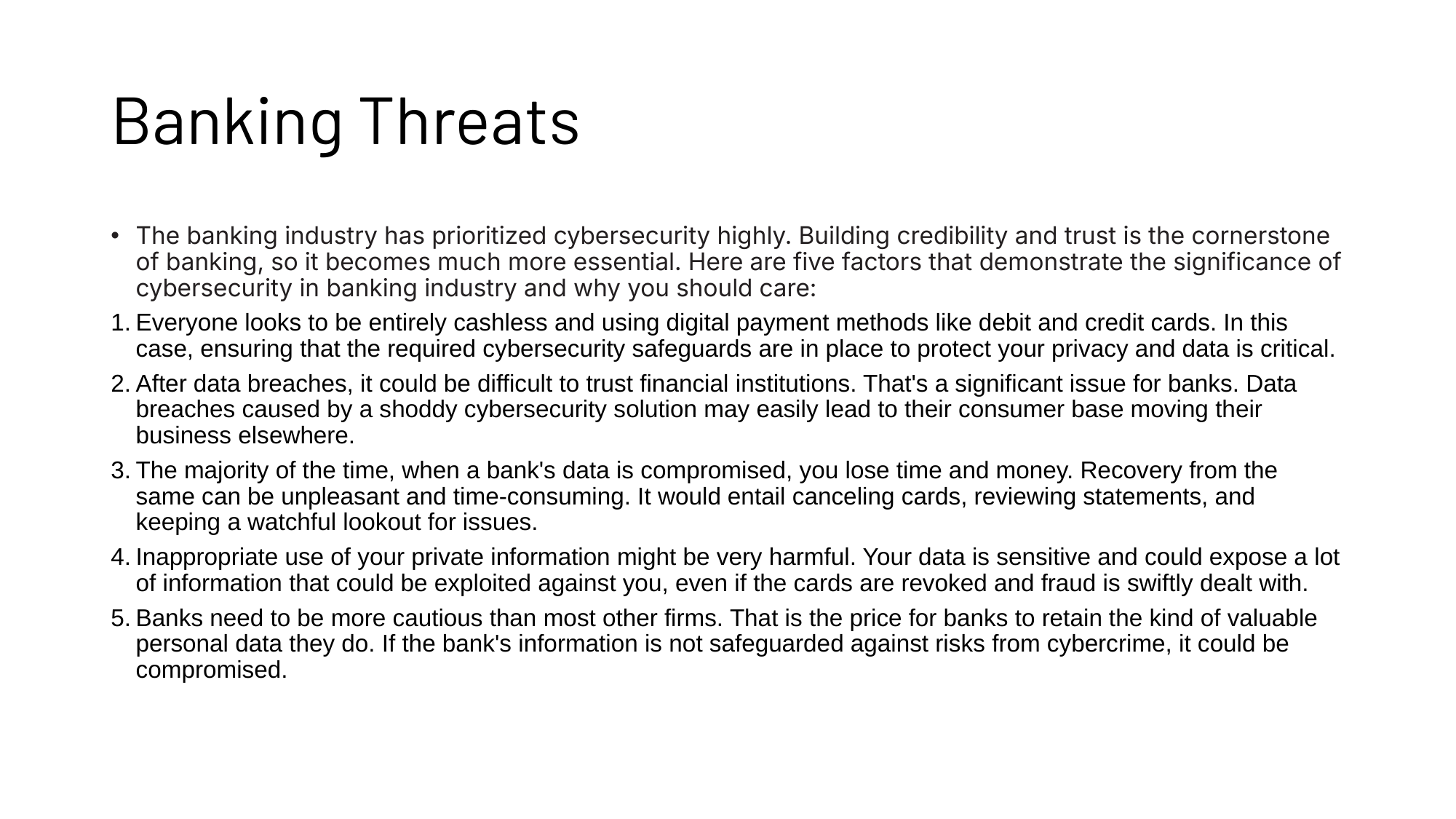

# Banking Threats
The banking industry has prioritized cybersecurity highly. Building credibility and trust is the cornerstone of banking, so it becomes much more essential. Here are five factors that demonstrate the significance of cybersecurity in banking industry and why you should care:
Everyone looks to be entirely cashless and using digital payment methods like debit and credit cards. In this case, ensuring that the required cybersecurity safeguards are in place to protect your privacy and data is critical.
After data breaches, it could be difficult to trust financial institutions. That's a significant issue for banks. Data breaches caused by a shoddy cybersecurity solution may easily lead to their consumer base moving their business elsewhere.
The majority of the time, when a bank's data is compromised, you lose time and money. Recovery from the same can be unpleasant and time-consuming. It would entail canceling cards, reviewing statements, and keeping a watchful lookout for issues.
Inappropriate use of your private information might be very harmful. Your data is sensitive and could expose a lot of information that could be exploited against you, even if the cards are revoked and fraud is swiftly dealt with.
Banks need to be more cautious than most other firms. That is the price for banks to retain the kind of valuable personal data they do. If the bank's information is not safeguarded against risks from cybercrime, it could be compromised.